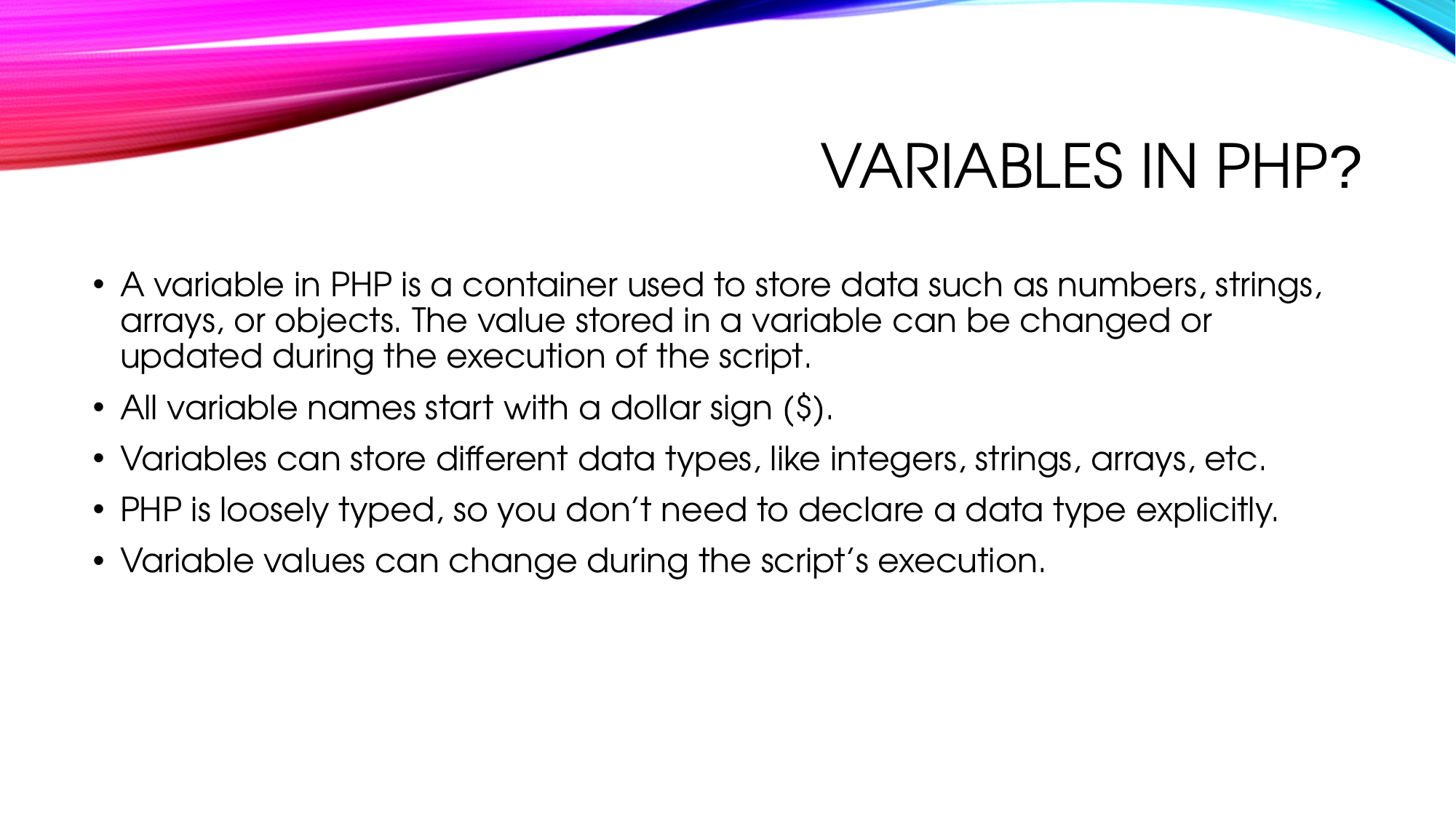

# Variables in php?
A variable in PHP is a container used to store data such as numbers, strings, arrays, or objects. The value stored in a variable can be changed or updated during the execution of the script.
All variable names start with a dollar sign ($).
Variables can store different data types, like integers, strings, arrays, etc.
PHP is loosely typed, so you don’t need to declare a data type explicitly.
Variable values can change during the script’s execution.